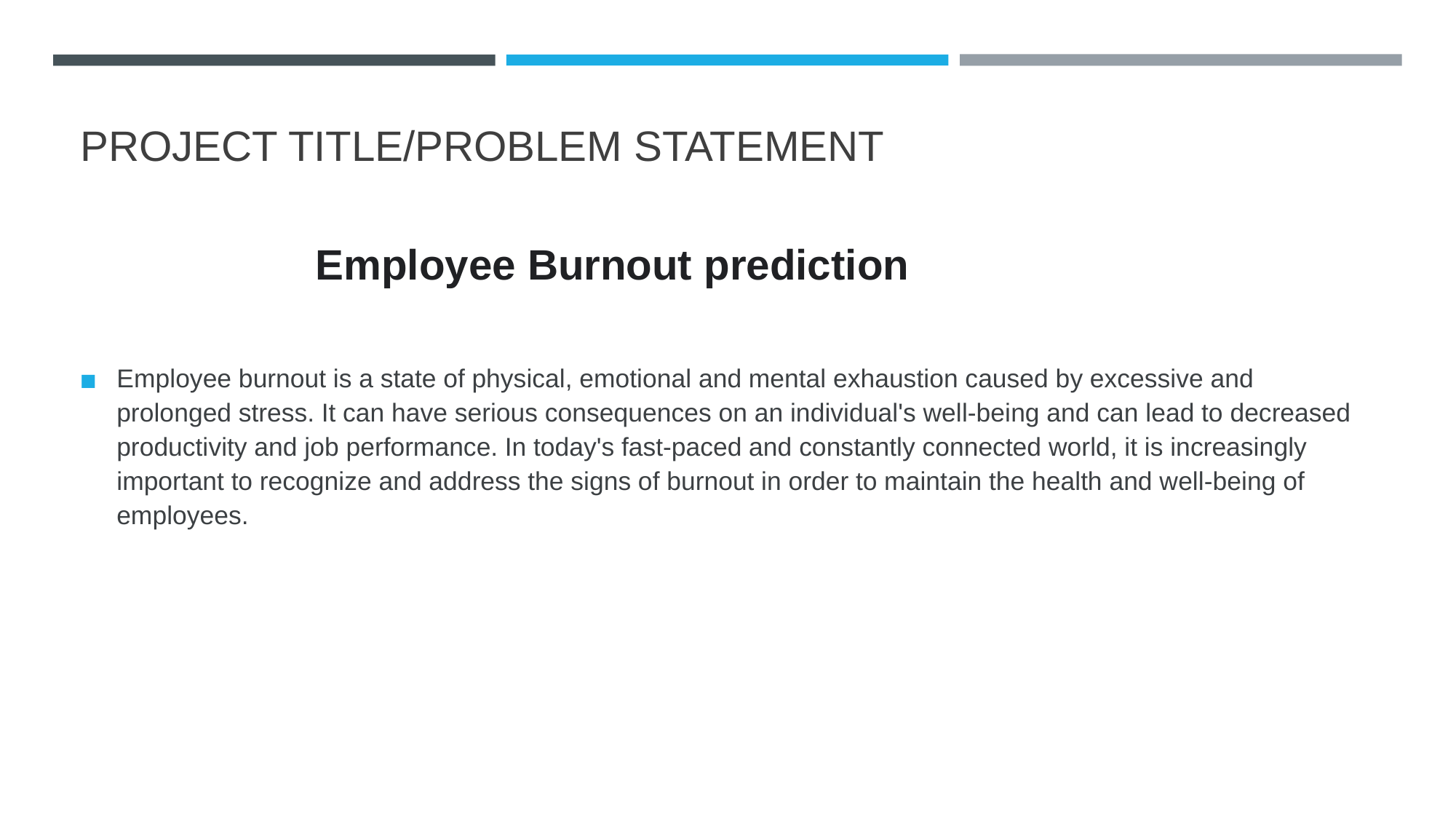

# PROJECT TITLE/PROBLEM STATEMENT
Employee burnout is a state of physical, emotional and mental exhaustion caused by excessive and prolonged stress. It can have serious consequences on an individual's well-being and can lead to decreased productivity and job performance. In today's fast-paced and constantly connected world, it is increasingly important to recognize and address the signs of burnout in order to maintain the health and well-being of employees.
Employee Burnout prediction